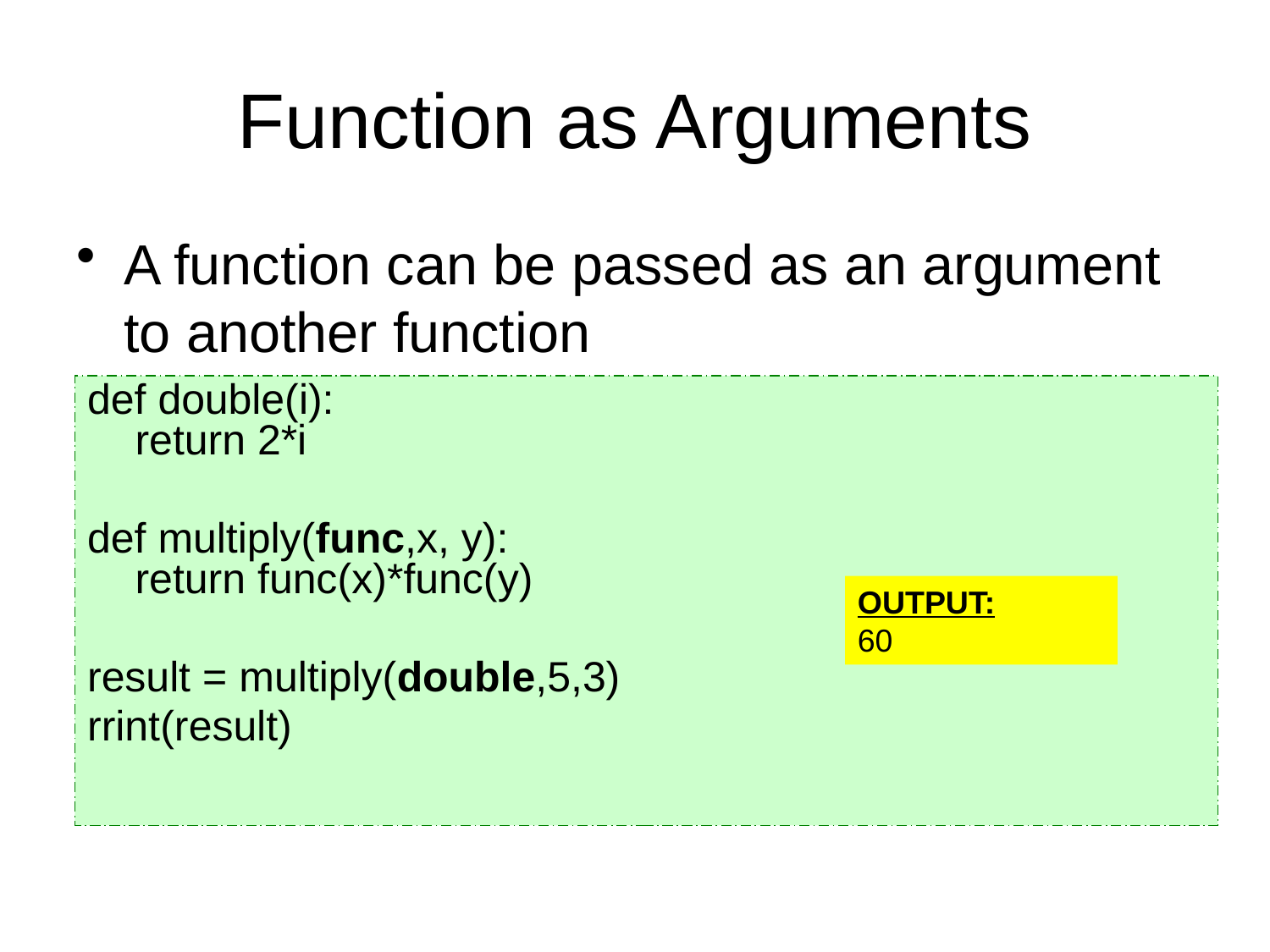

# Function as Arguments
A function can be passed as an argument to another function
def double(i):
return 2*i

def multiply(func,x, y):
return func(x)*func(y)

result = multiply(double,5,3)
rrint(result)
OUTPUT:
Baber
Ali
Niha
OUTPUT:
60